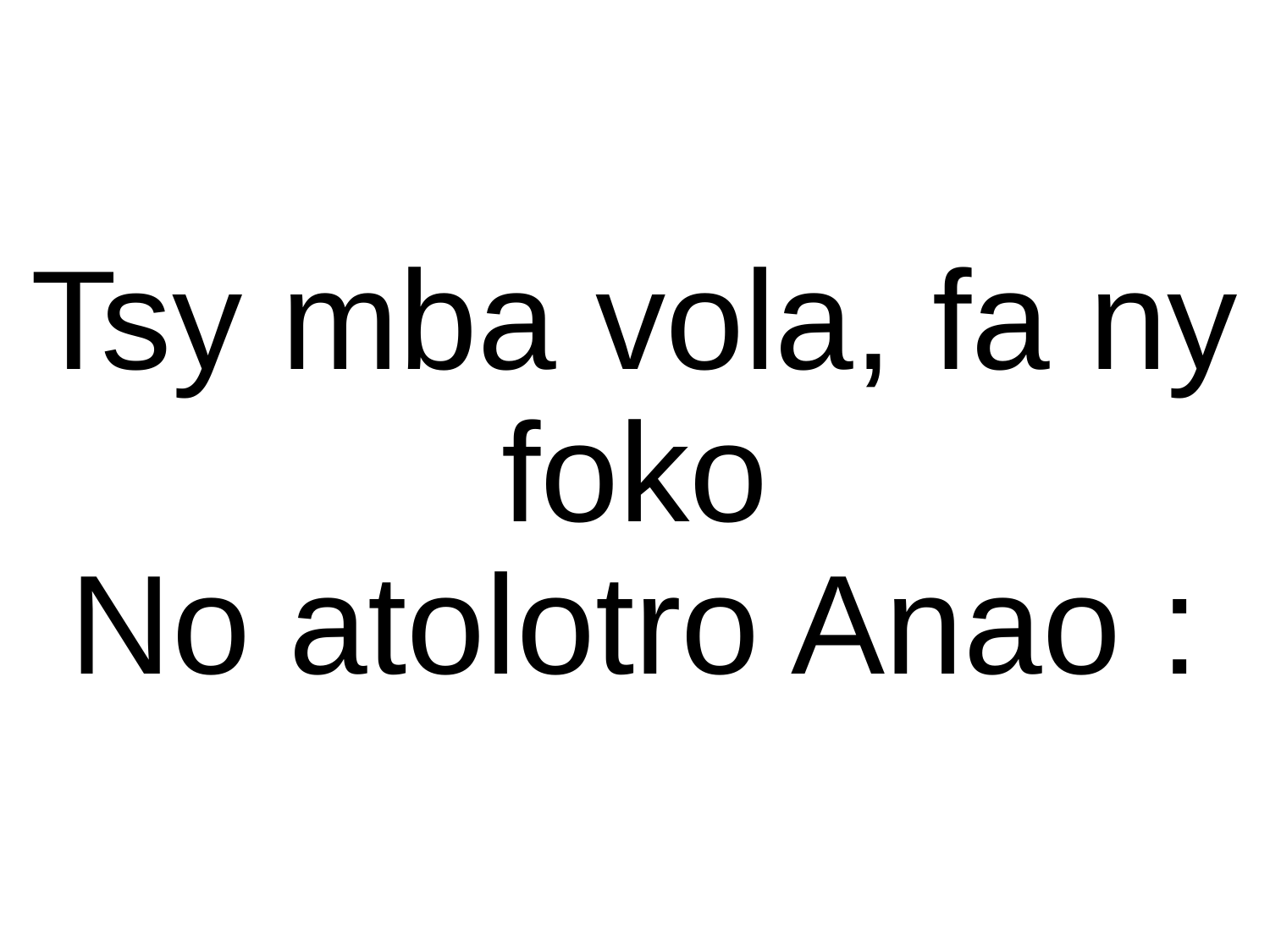

Tsy mba vola, fa ny foko
No atolotro Anao :